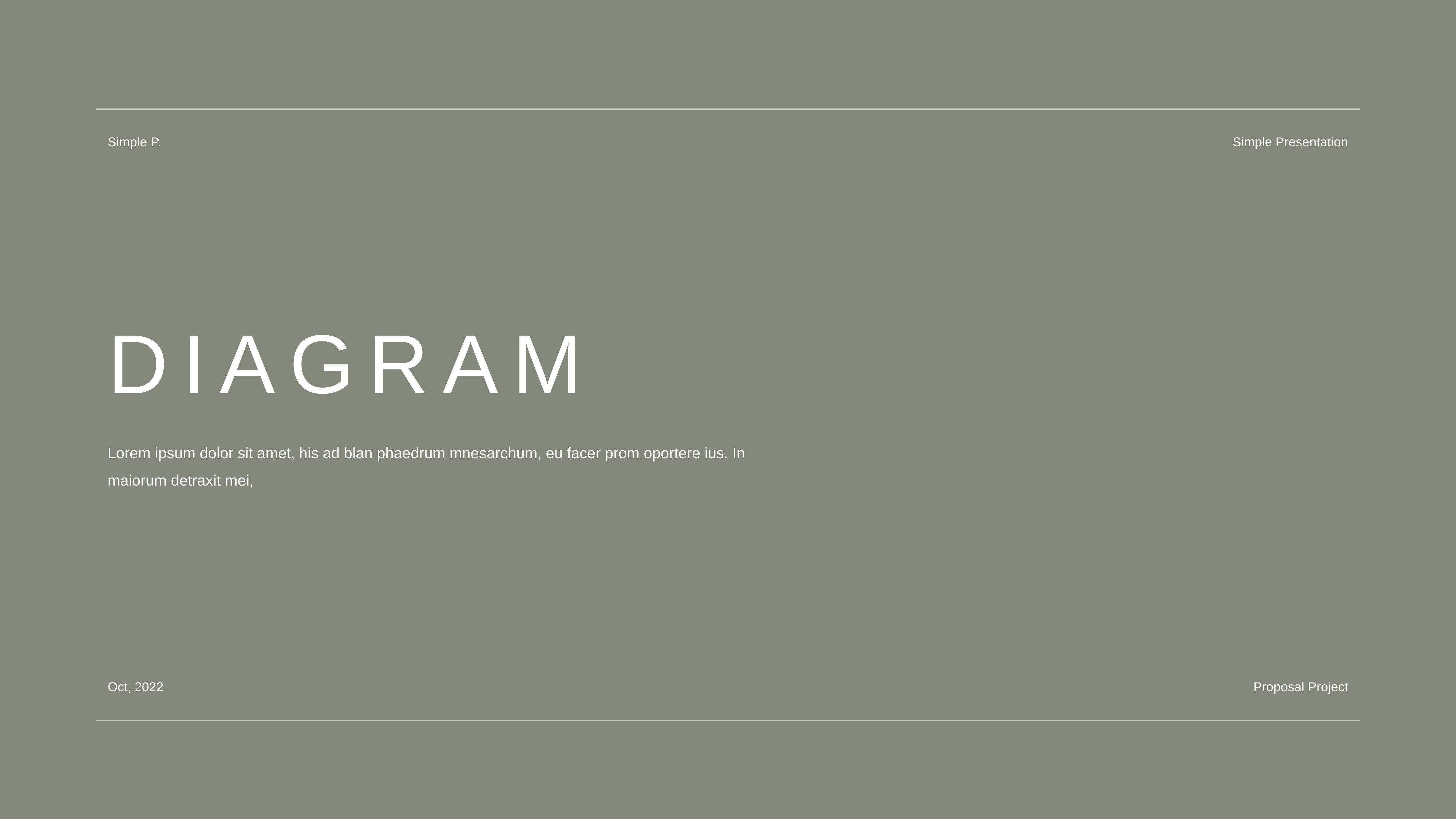

Simple P.
Simple Presentation
# DIAGRAM
Lorem ipsum dolor sit amet, his ad blan phaedrum mnesarchum, eu facer prom oportere ius. In maiorum detraxit mei,
Oct, 2022
Proposal Project